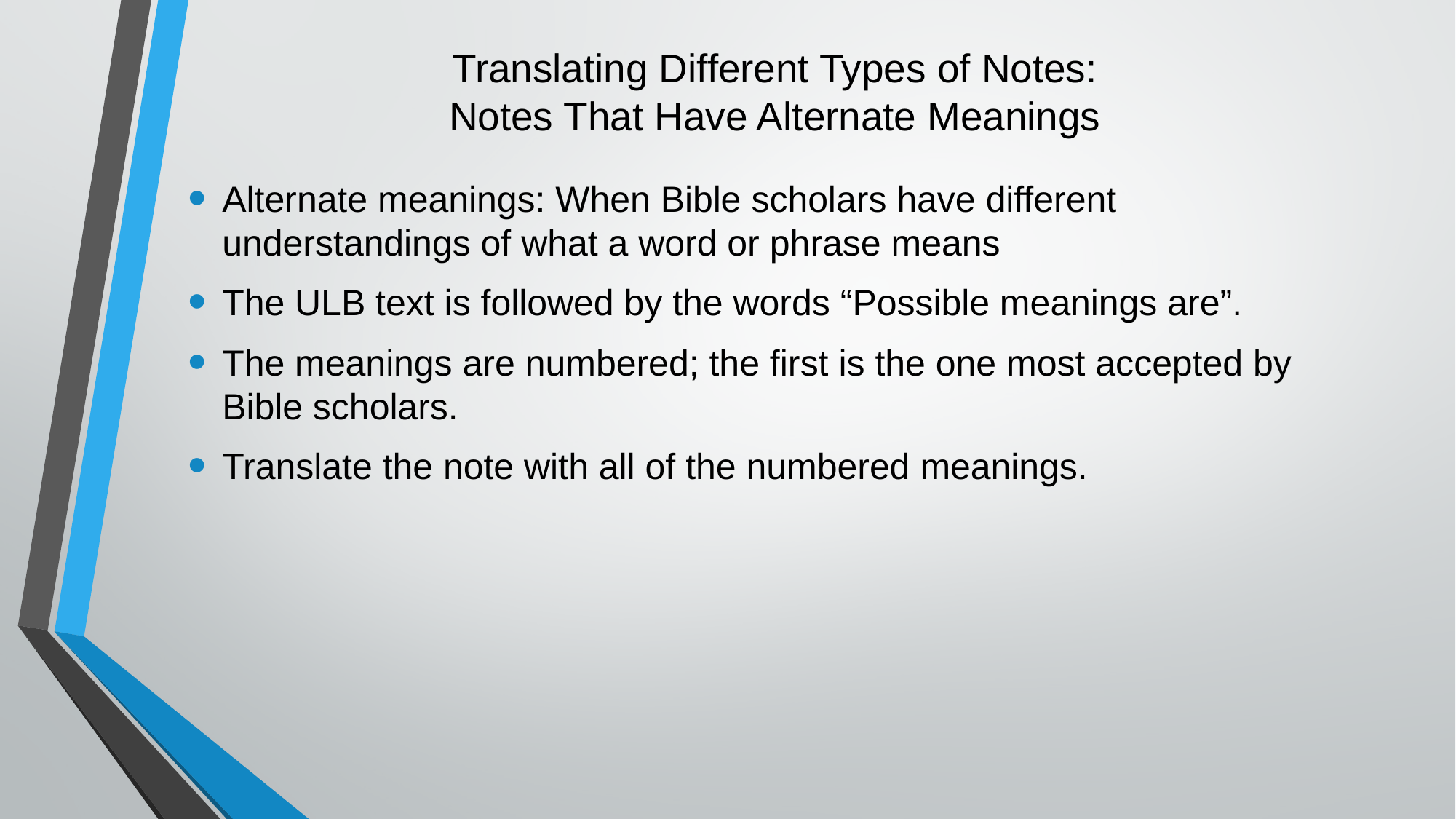

# Translating Different Types of Notes: Notes That Have Alternate Meanings
Alternate meanings: When Bible scholars have different understandings of what a word or phrase means
The ULB text is followed by the words “Possible meanings are”.
The meanings are numbered; the first is the one most accepted by Bible scholars.
Translate the note with all of the numbered meanings.